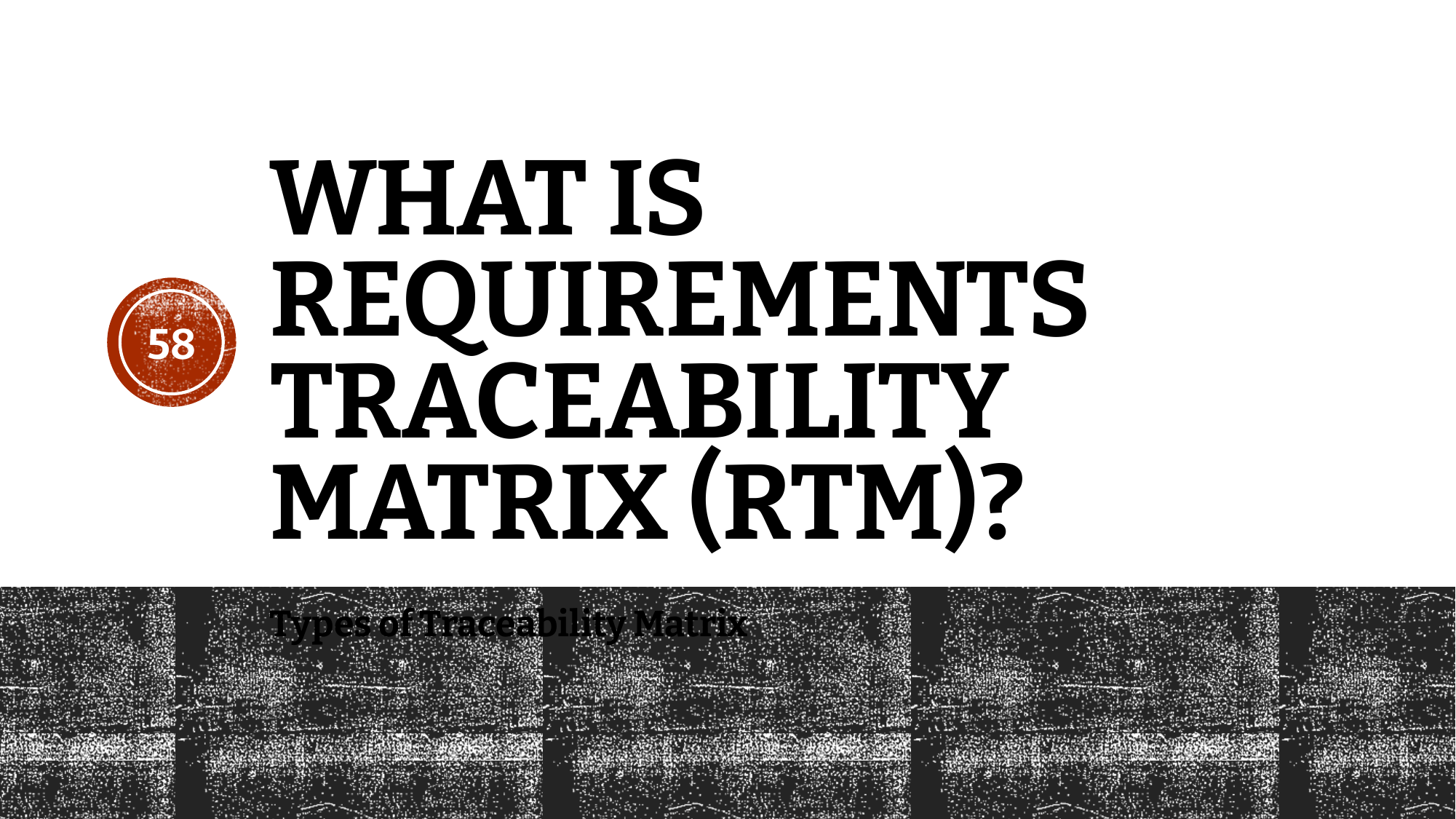

# What is Requirements Traceability Matrix (RTM)?
58
Types of Traceability Matrix